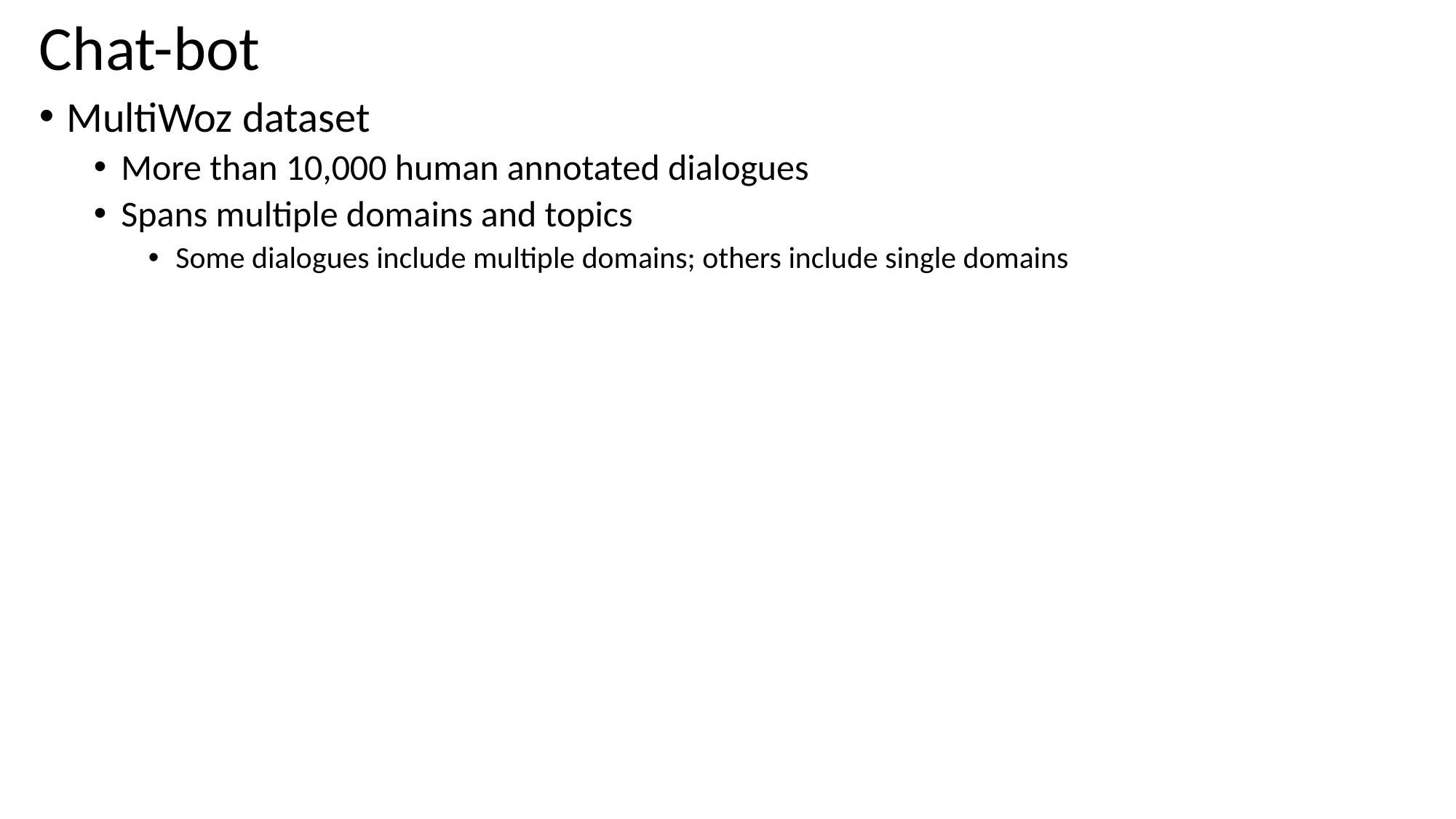

# Chat-bot
MultiWoz dataset
More than 10,000 human annotated dialogues
Spans multiple domains and topics
Some dialogues include multiple domains; others include single domains